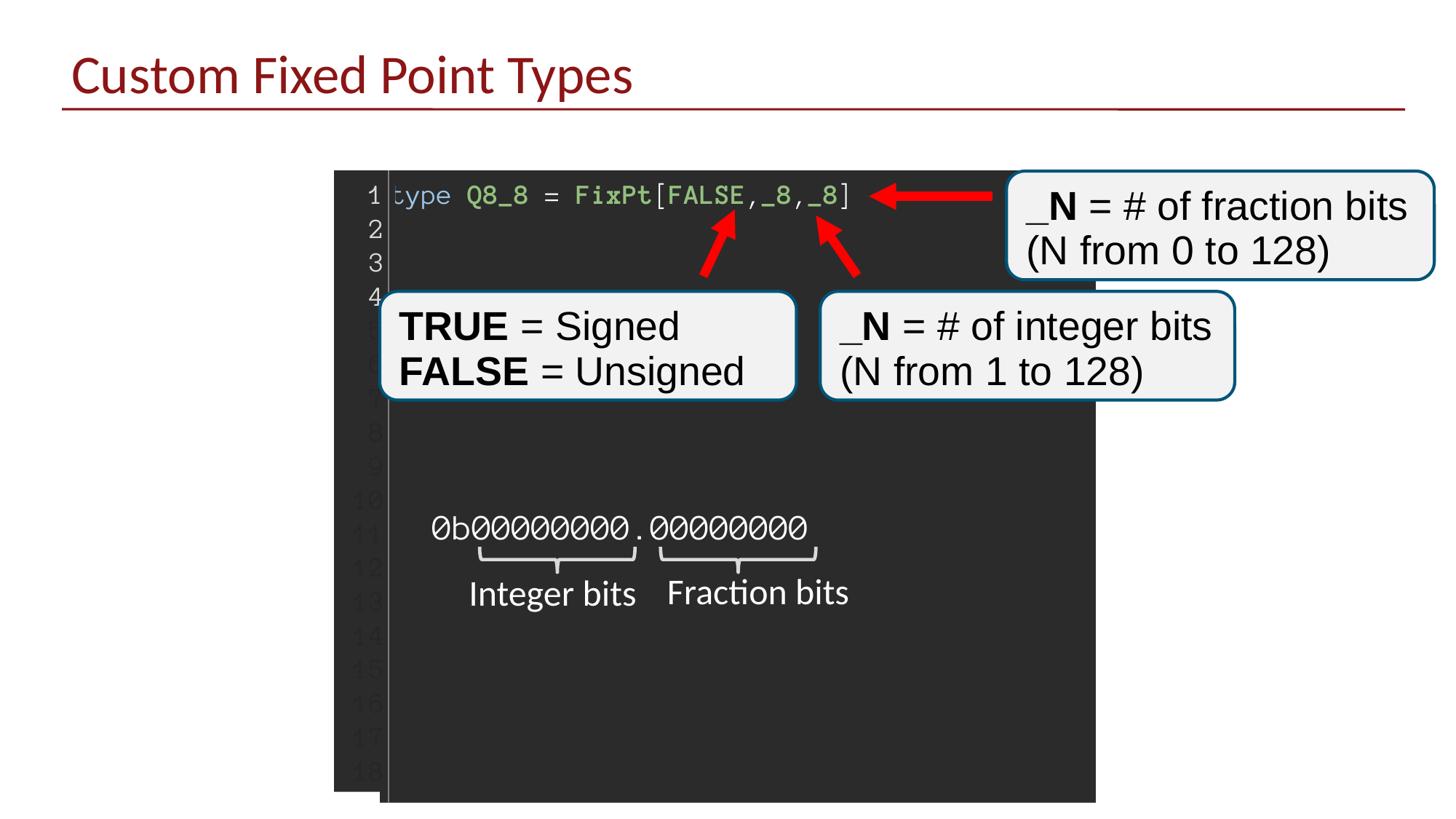

67
# Custom Fixed Point Types
1
2
3
4
5
6
7
8
9
10
11
12
13
14
15
16
17
18
type Q8_8 = FixPt[FALSE,_8,_8]

val input = args(0).to[Int]
val in  = ArgIn[Int]

setArg(in, input)
_N = # of fraction bits
(N from 0 to 128)

TRUE = Signed
FALSE = Unsigned
_N = # of integer bits
(N from 1 to 128)

0b00000000.00000000
Fraction bits
Integer bits